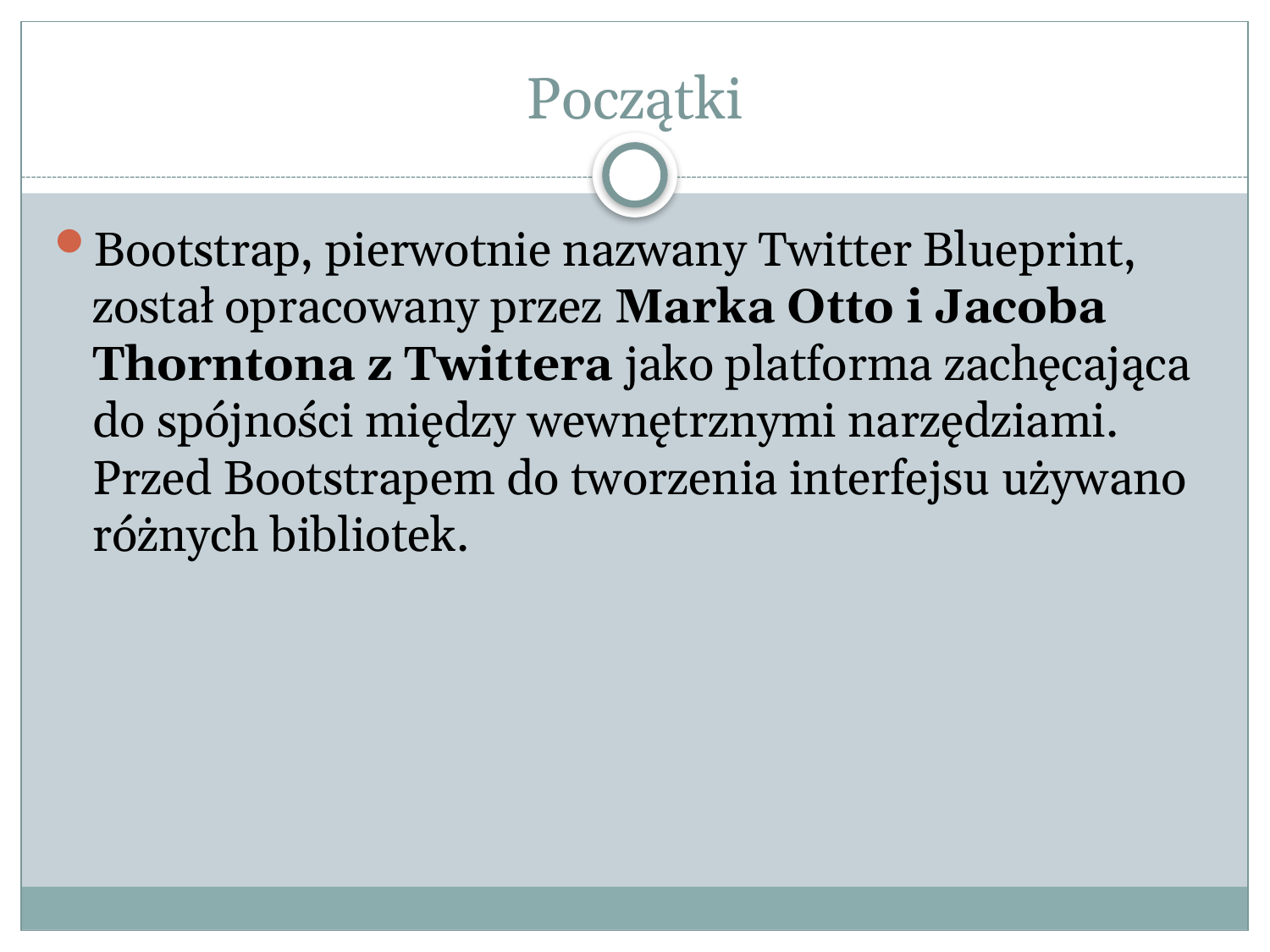

# Początki
Bootstrap, pierwotnie nazwany Twitter Blueprint, został opracowany przez Marka Otto i Jacoba Thorntona z Twittera jako platforma zachęcająca do spójności między wewnętrznymi narzędziami. Przed Bootstrapem do tworzenia interfejsu używano różnych bibliotek.